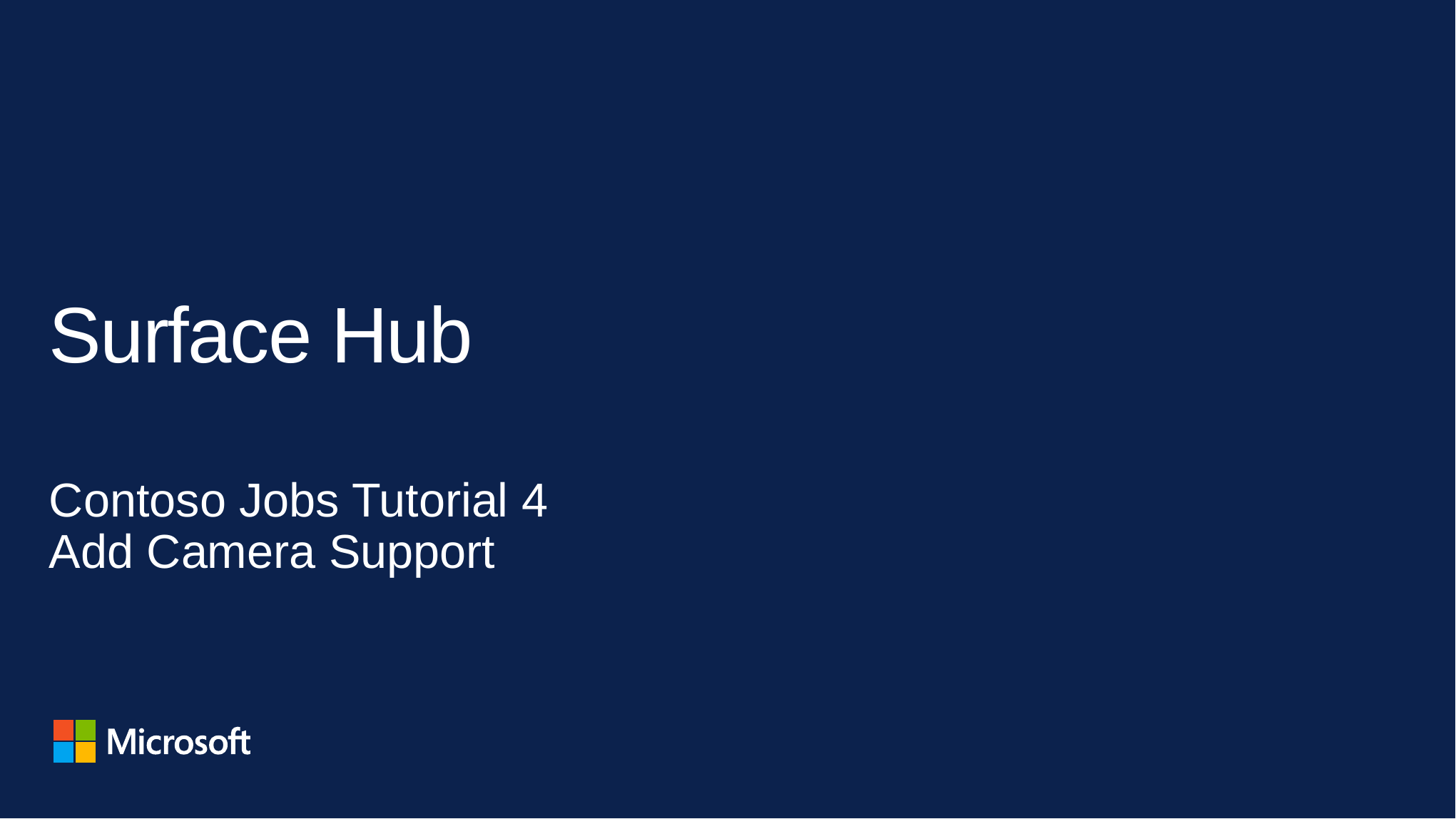

# Surface Hub
Contoso Jobs Tutorial 4
Add Camera Support